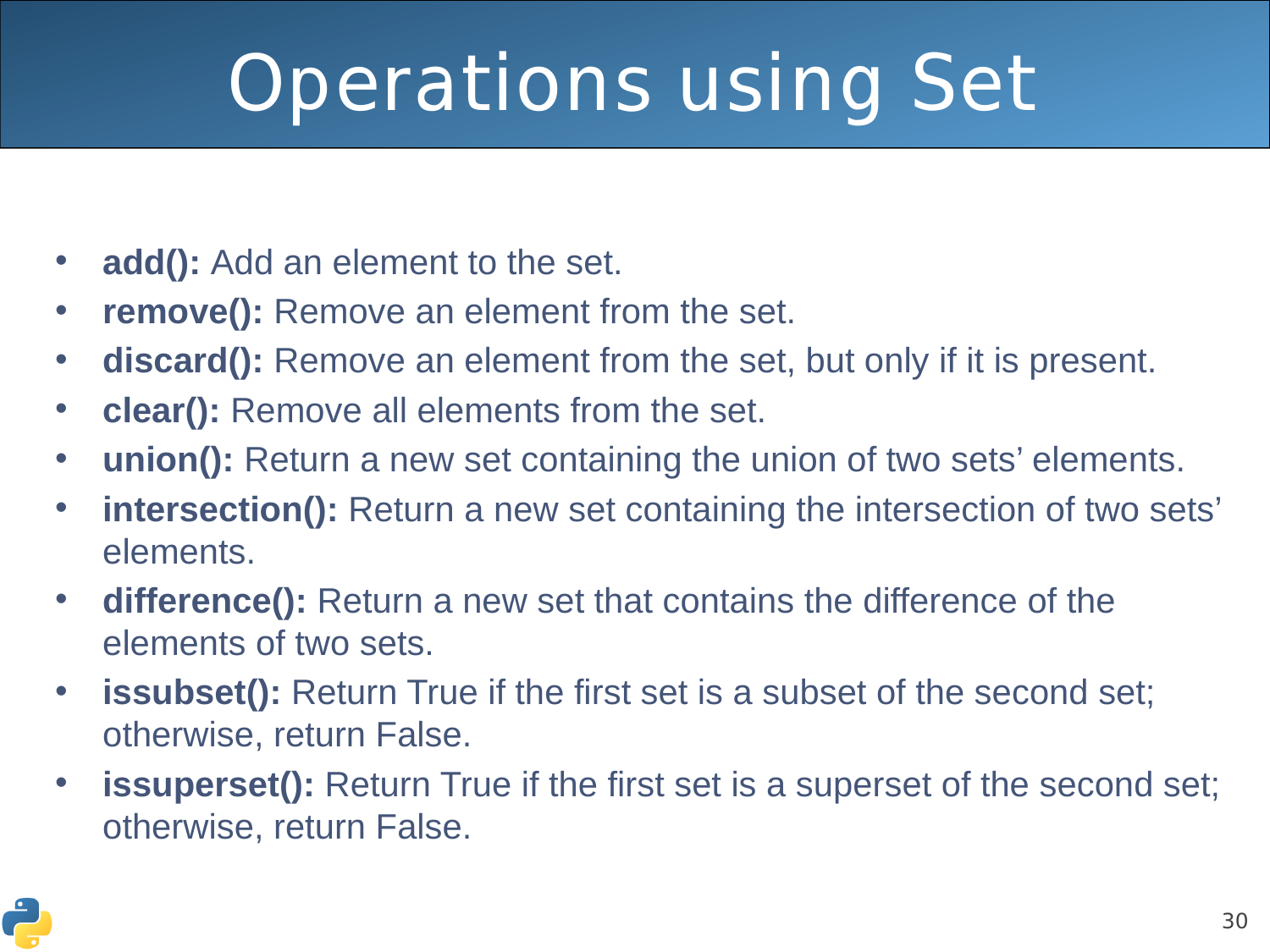

# Operations using Set
add(): Add an element to the set.
remove(): Remove an element from the set.
discard(): Remove an element from the set, but only if it is present.
clear(): Remove all elements from the set.
union(): Return a new set containing the union of two sets’ elements.
intersection(): Return a new set containing the intersection of two sets’ elements.
difference(): Return a new set that contains the difference of the elements of two sets.
issubset(): Return True if the first set is a subset of the second set; otherwise, return False.
issuperset(): Return True if the first set is a superset of the second set; otherwise, return False.